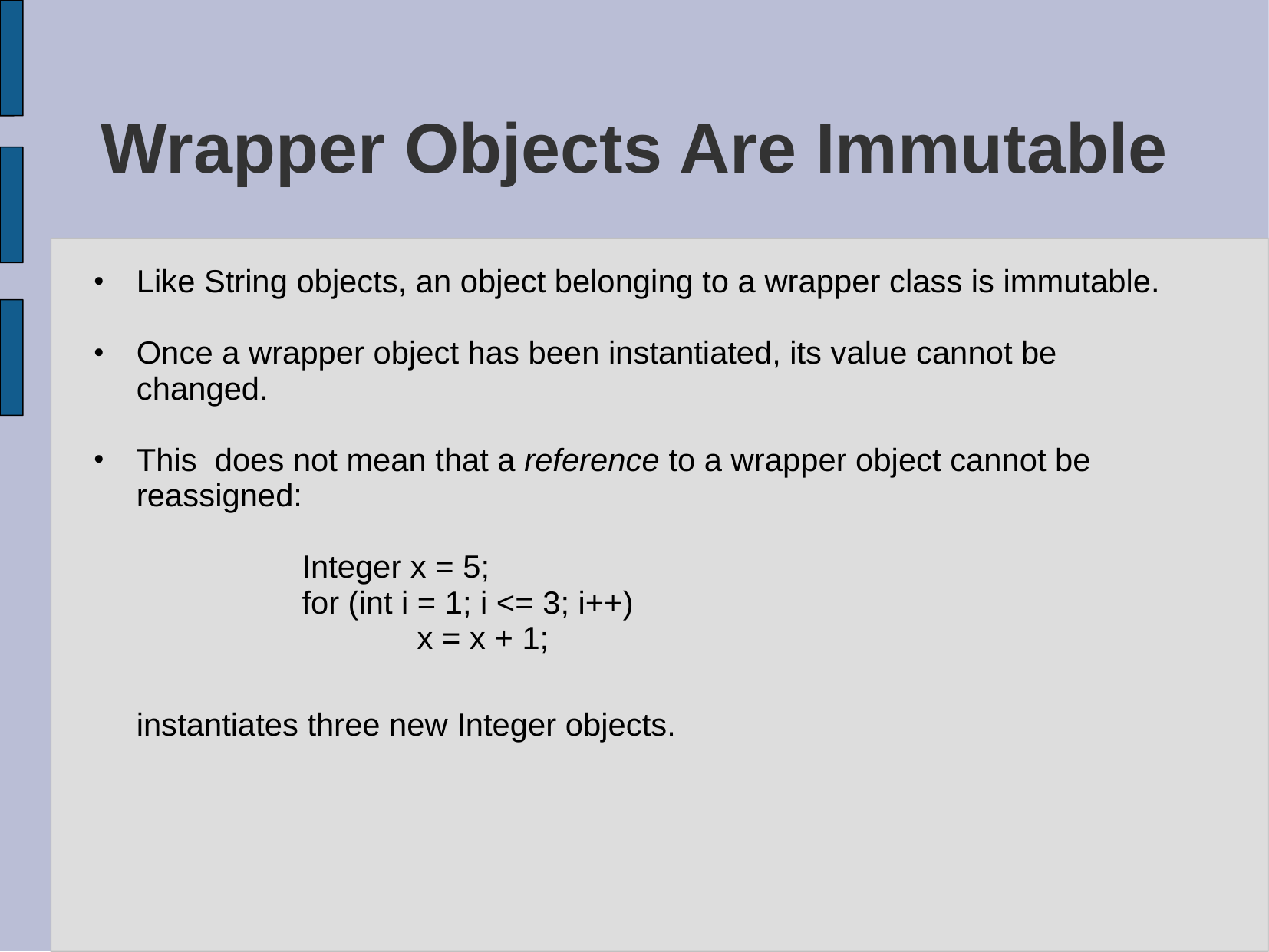

# Wrapper Objects Are Immutable
Like String objects, an object belonging to a wrapper class is immutable.

Once a wrapper object has been instantiated, its value cannot be changed.

This  does not mean that a reference to a wrapper object cannot be reassigned:

		Integer x = 5;
		for (int i = 1; i <= 3; i++)
			x = x + 1;

	instantiates three new Integer objects.